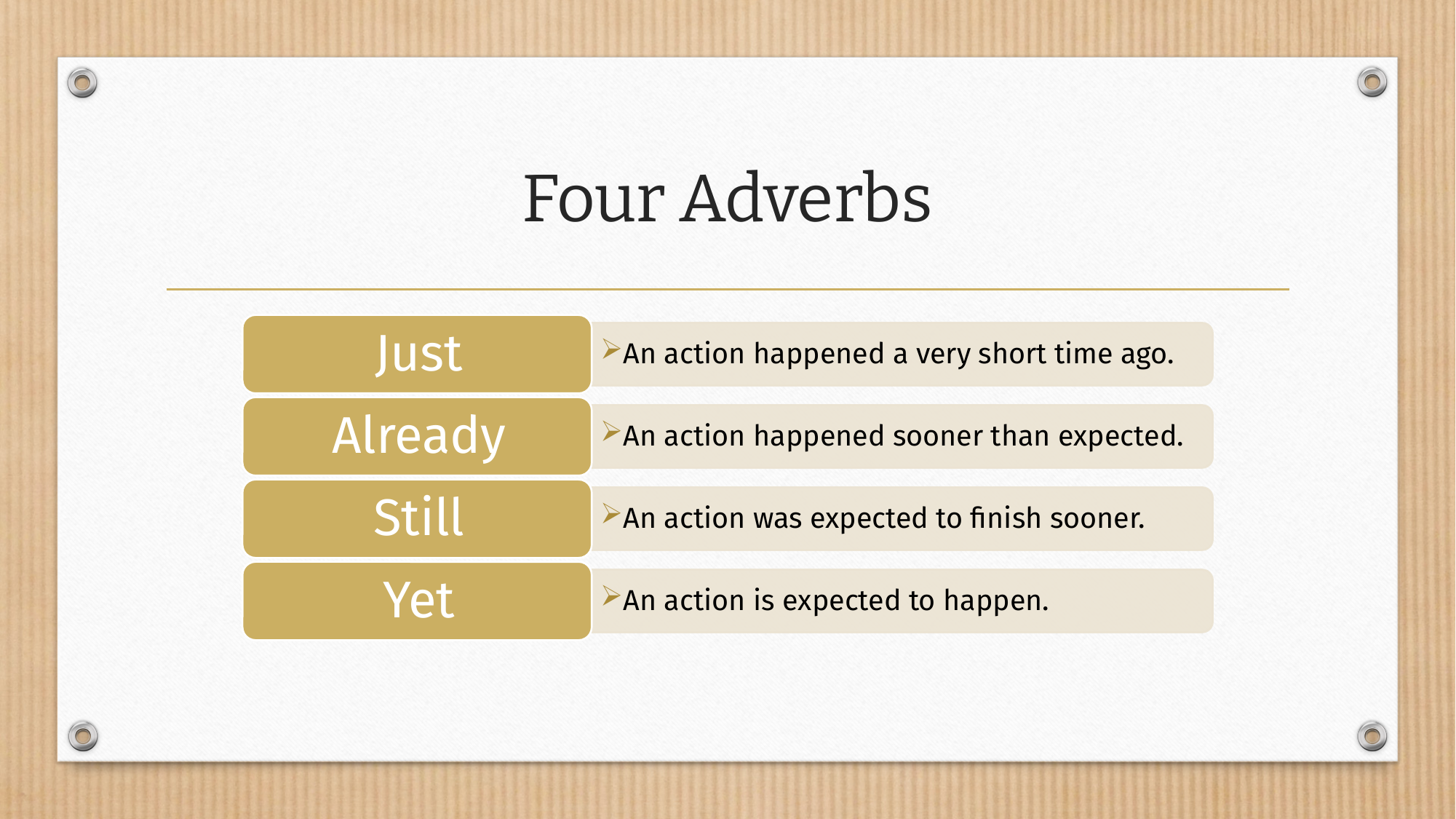

# Four Adverbs
An action happened a very short time ago.
Just
An action happened sooner than expected.
Already
An action was expected to finish sooner.
Still
An action is expected to happen.
Yet